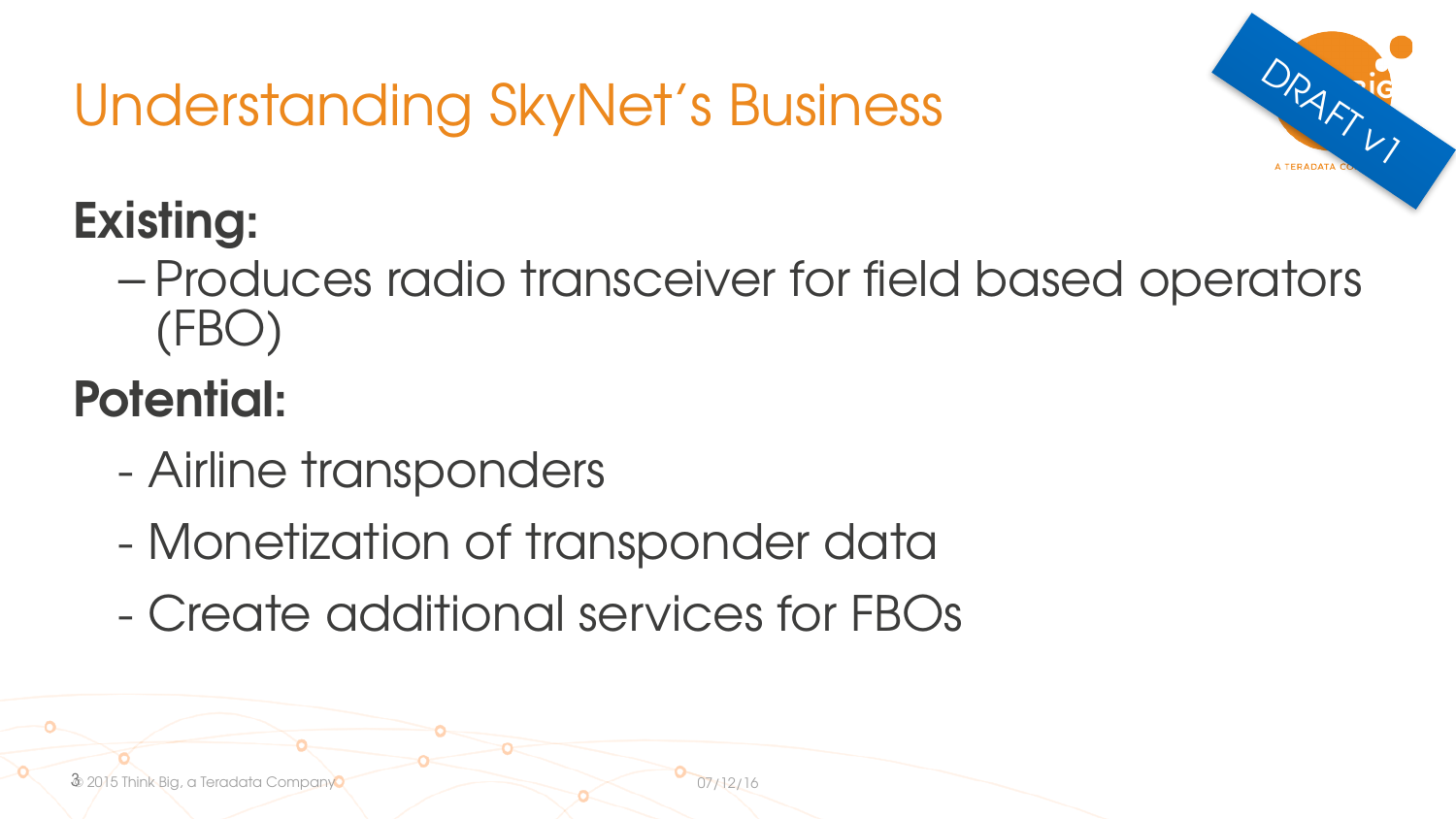

# Understanding SkyNet’s Business
DRAFT v1
Existing:
Produces radio transceiver for field based operators (FBO)
Potential:
- Airline transponders
- Monetization of transponder data
- Create additional services for FBOs

© 2015 Think Big, a Teradata Company
07/12/16